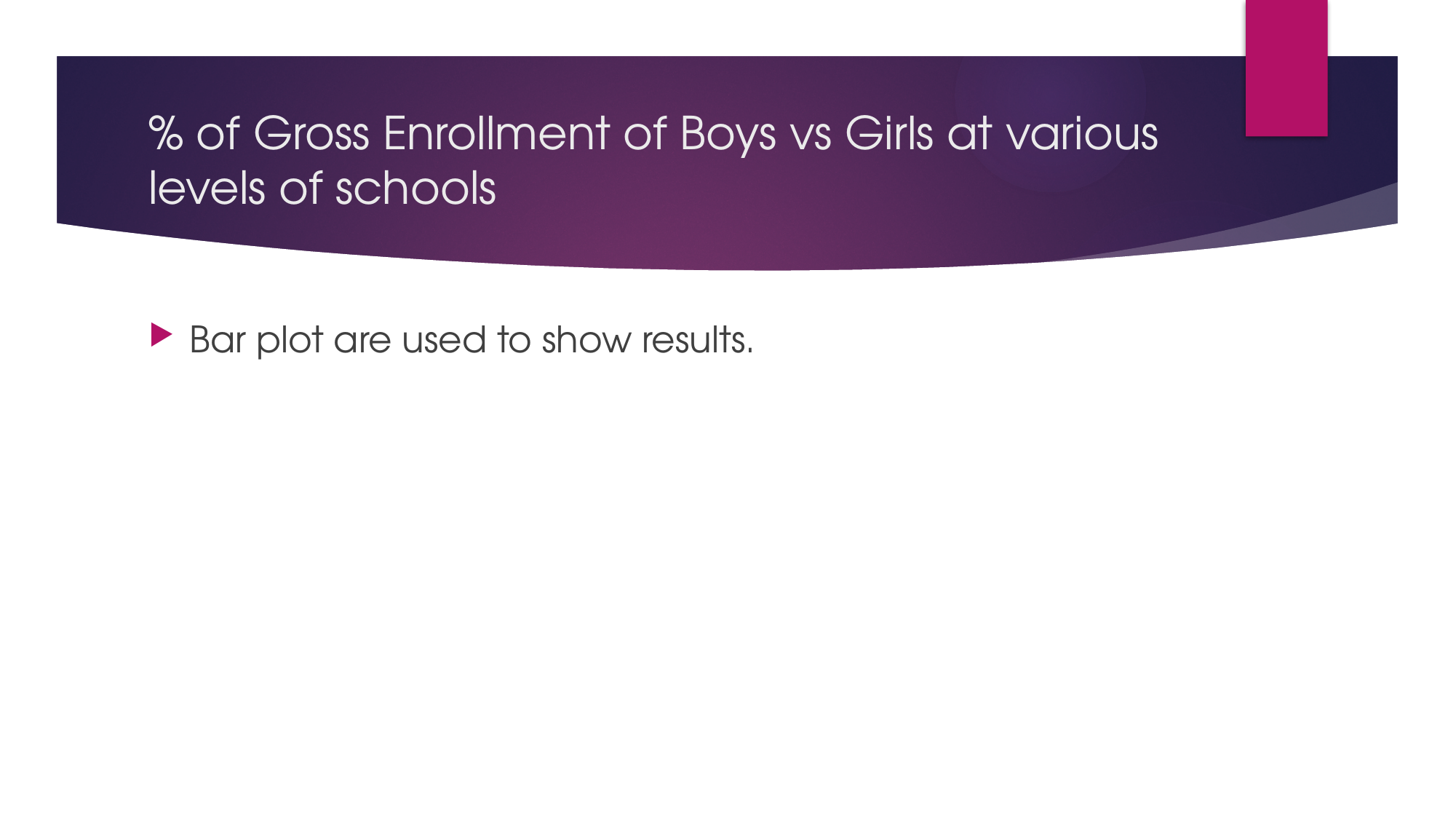

# % of Gross Enrollment of Boys vs Girls at various levels of schools
Bar plot are used to show results.